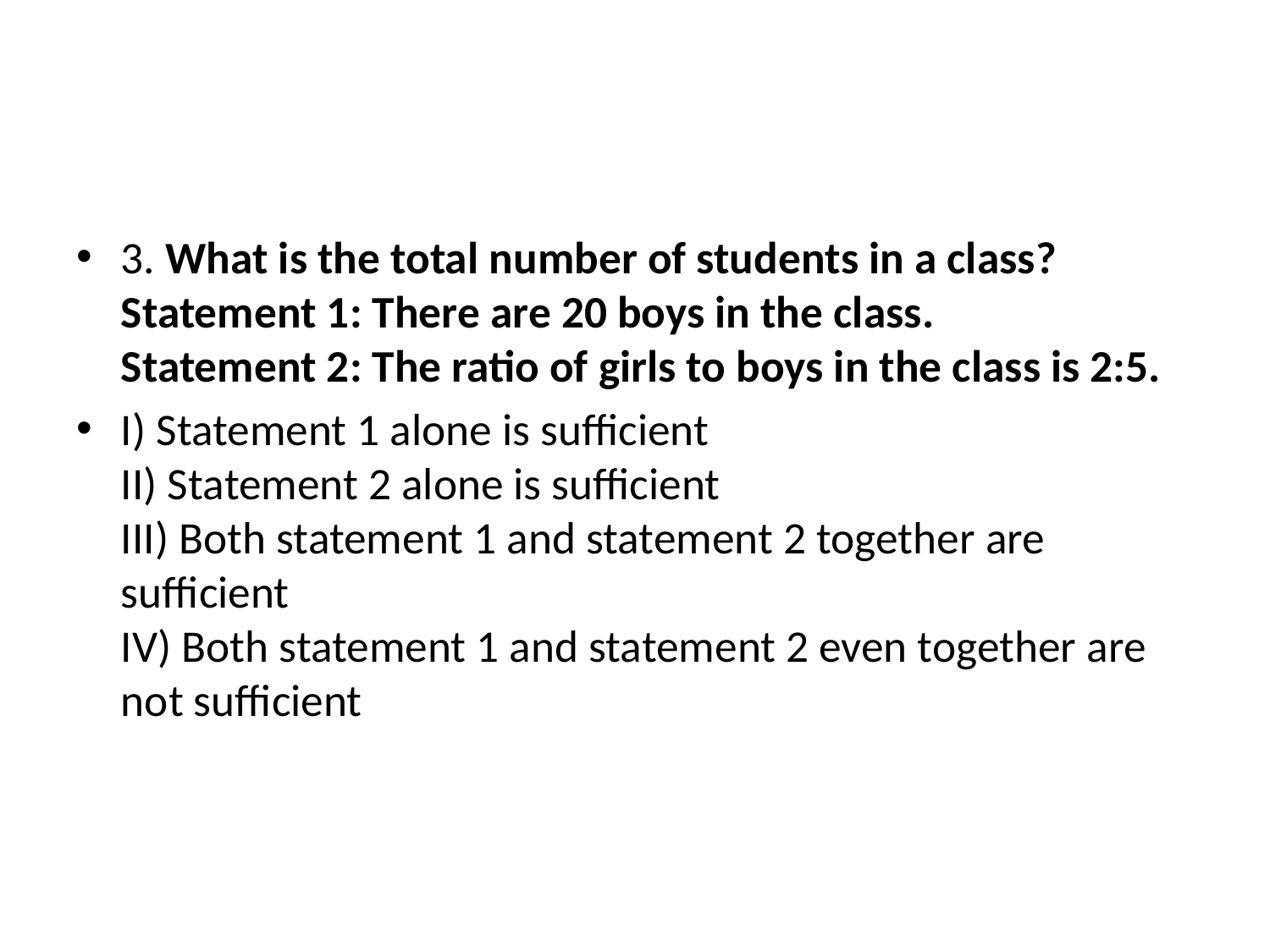

#
3. What is the total number of students in a class? 
Statement 1: There are 20 boys in the class. 
Statement 2: The ratio of girls to boys in the class is 2:5.
I) Statement 1 alone is sufficient 
II) Statement 2 alone is sufficient 
III) Both statement 1 and statement 2 together are sufficient 
IV) Both statement 1 and statement 2 even together are not sufficient